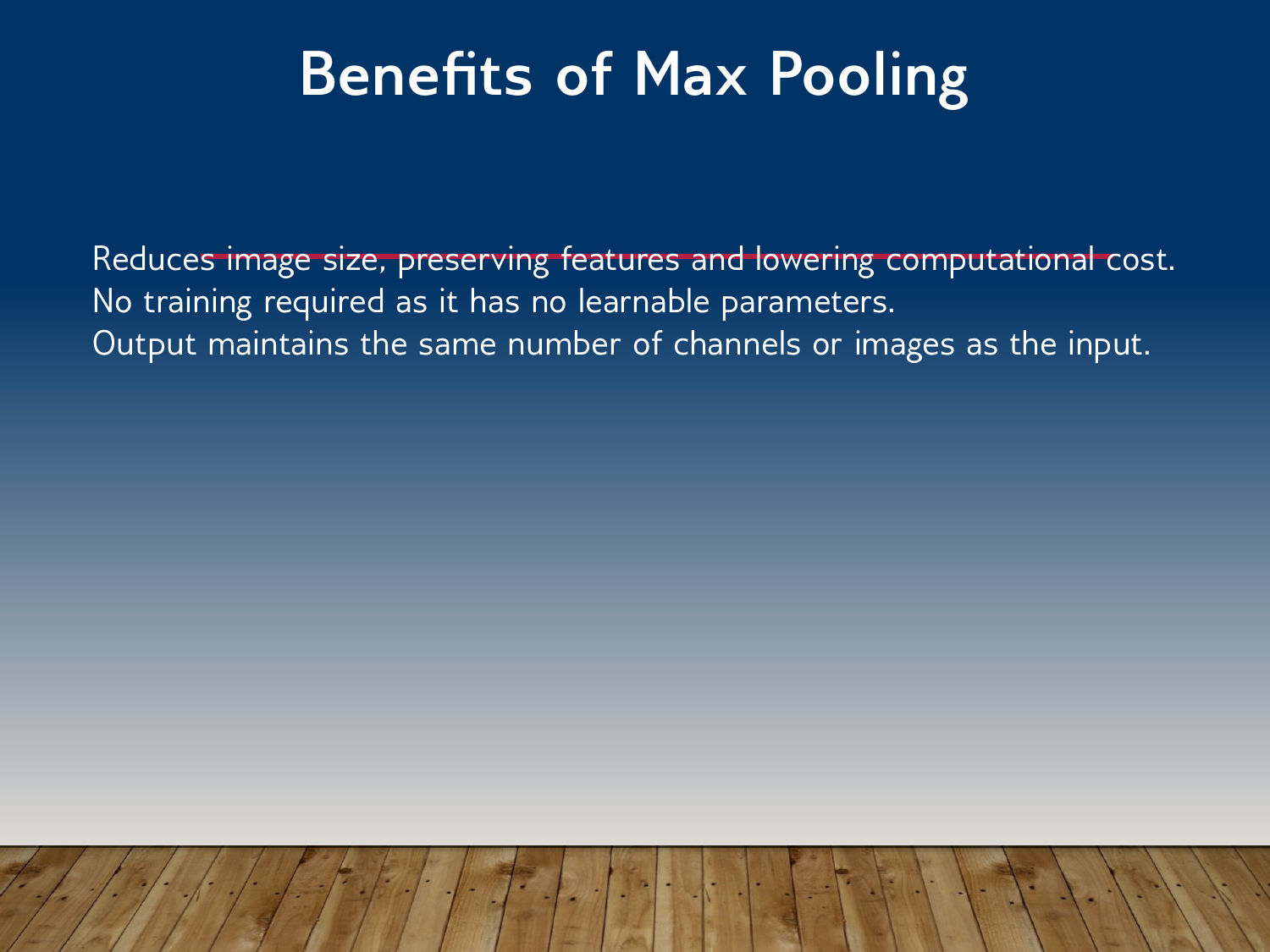

Benefits of Max Pooling
#

Reduces image size, preserving features and lowering computational cost.
No training required as it has no learnable parameters.
Output maintains the same number of channels or images as the input.